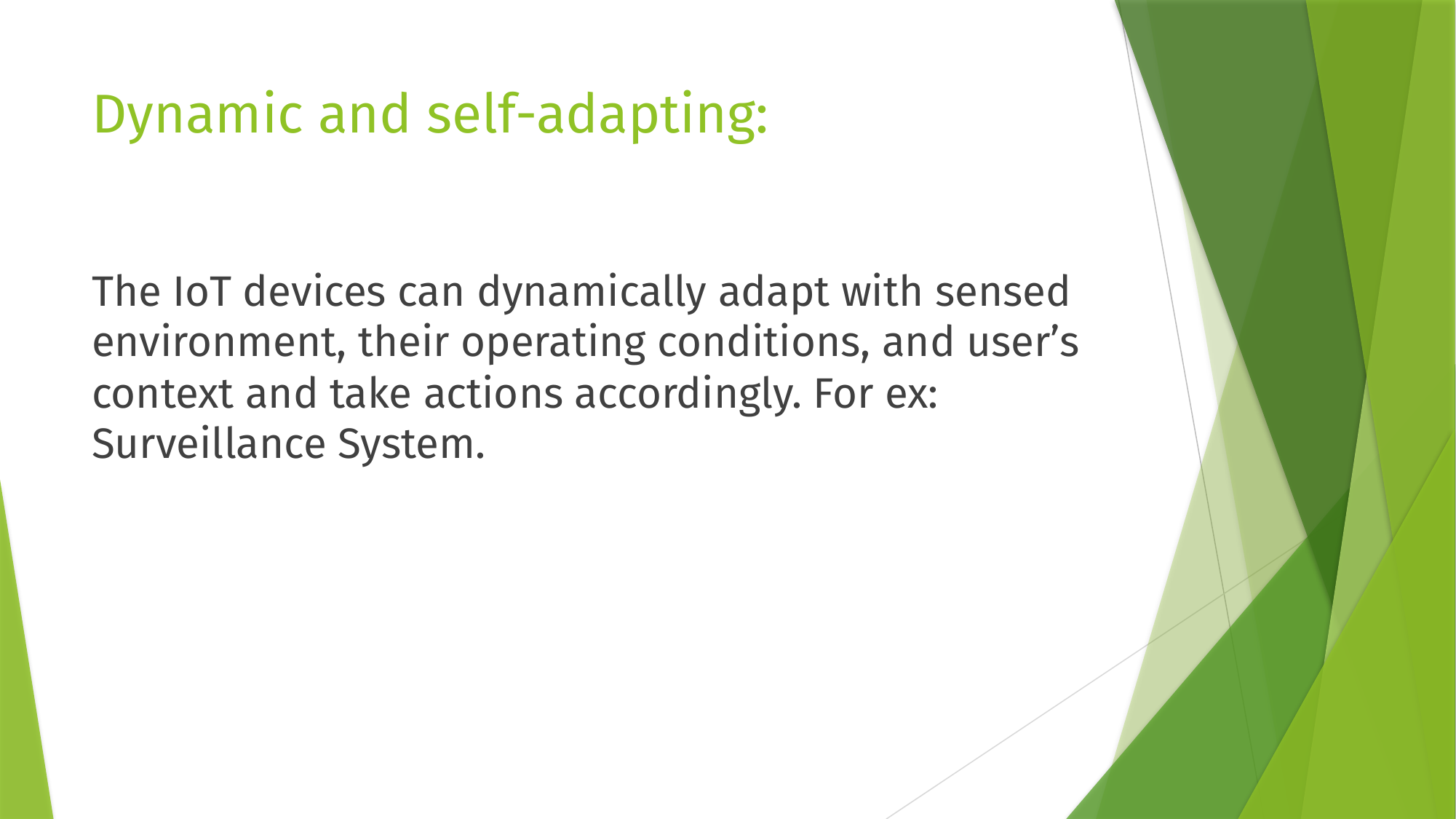

# Dynamic and self-adapting:
The IoT devices can dynamically adapt with sensed environment, their operating conditions, and user’s context and take actions accordingly. For ex: Surveillance System.